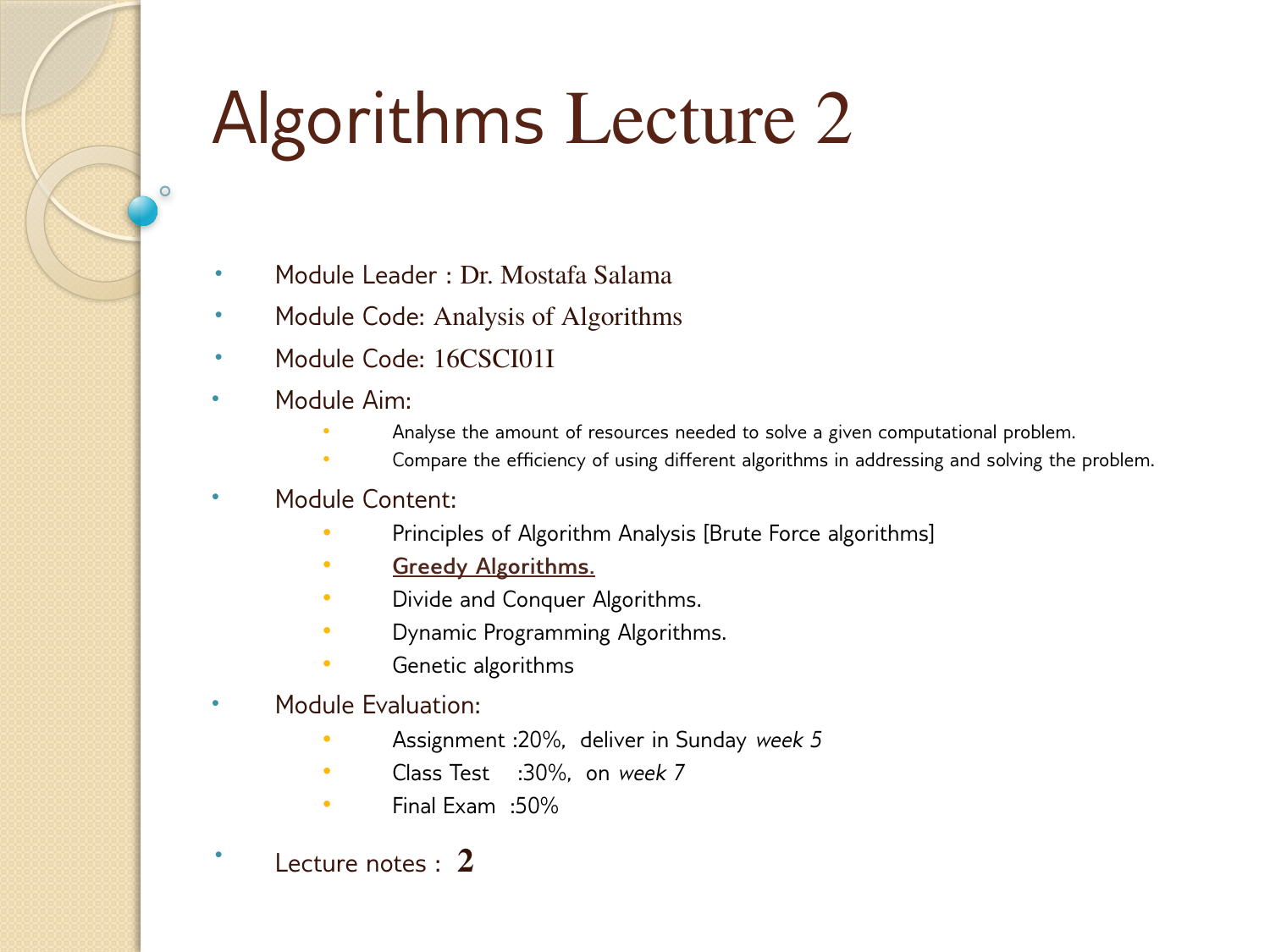

Algorithms Lecture 2
Module Leader : Dr. Mostafa Salama
Module Code: Analysis of Algorithms
Module Code: 16CSCI01I
Module Aim:
Analyse the amount of resources needed to solve a given computational problem.
Compare the efficiency of using different algorithms in addressing and solving the problem.
Module Content:
Principles of Algorithm Analysis [Brute Force algorithms]
Greedy Algorithms.
Divide and Conquer Algorithms.
Dynamic Programming Algorithms.
Genetic algorithms
Module Evaluation:
Assignment :20%,  deliver in Sunday week 5
Class Test    :30%,  on week 7
Final Exam  :50%
Lecture notes :  2